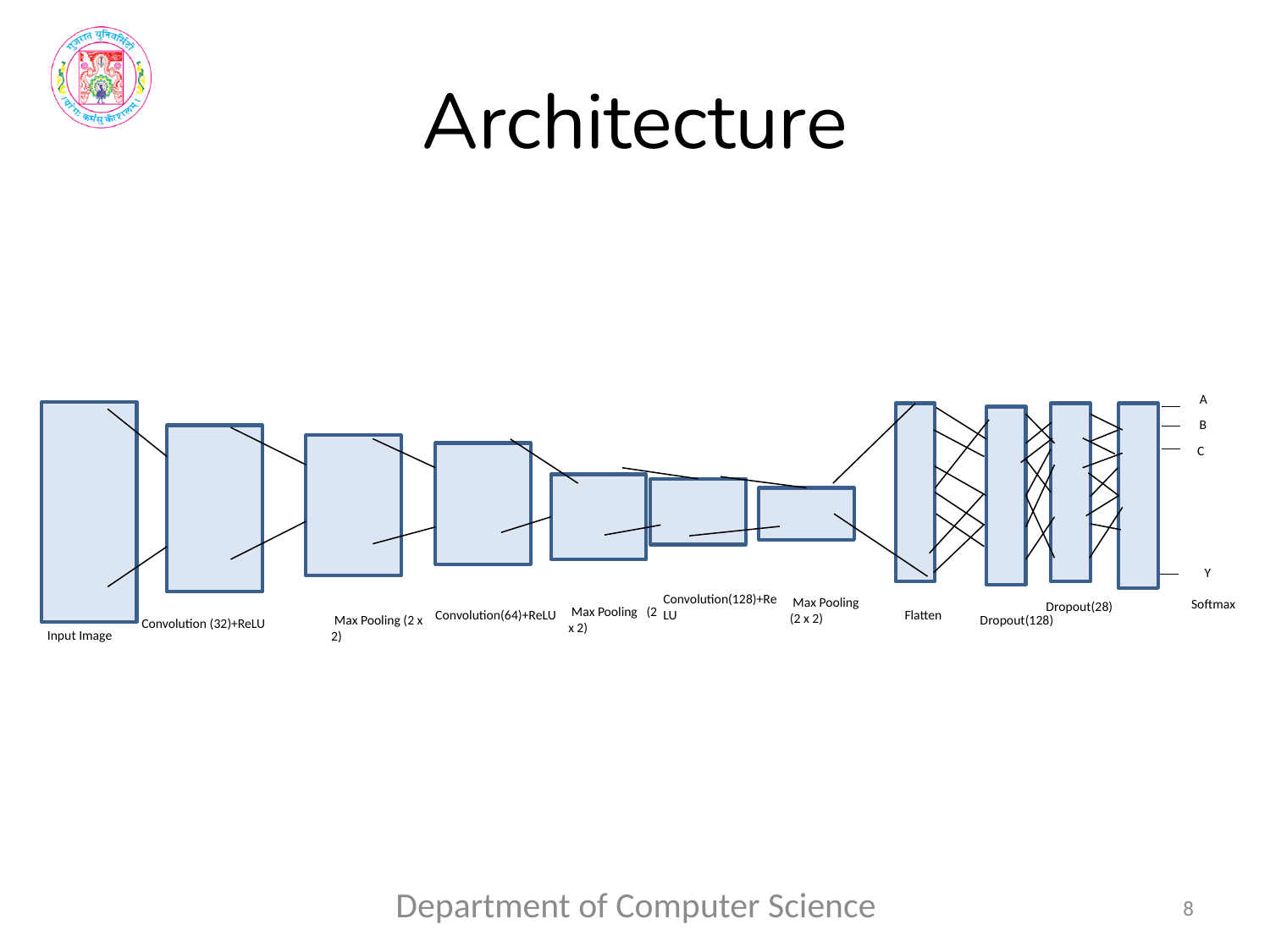

# Architecture
A

B

C

Y

 Max Pooling
(2 x 2)

 Max Pooling   (2 x 2)

Convolution(128)+ReLU

   	Softmax

 Max Pooling (2 x 2)

Dropout(28)
Flatten
Convolution(64)+ReLU

Dropout(128)
Convolution (32)+ReLU
Input Image

Department of Computer Science
8